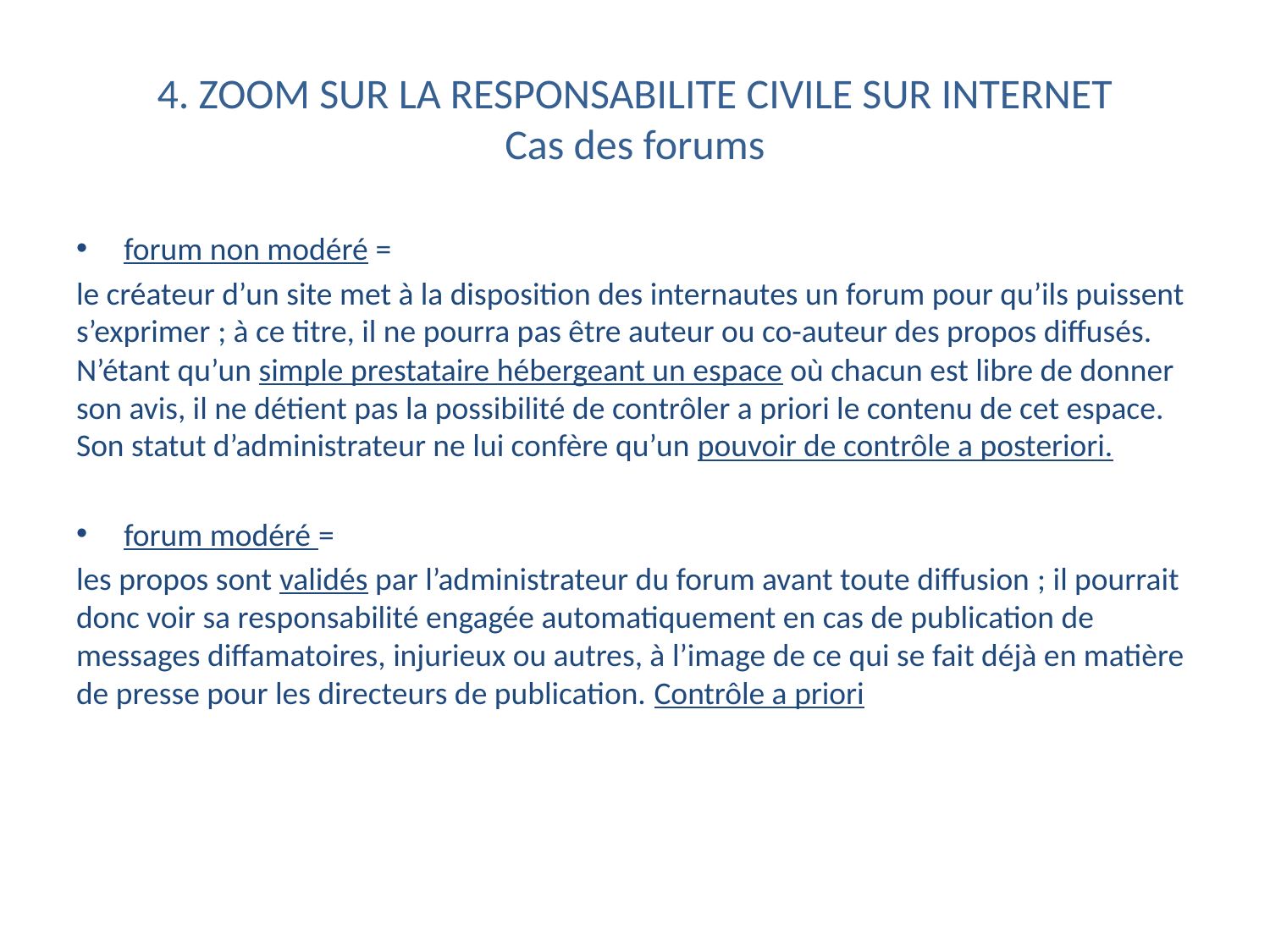

# 4. ZOOM SUR LA RESPONSABILITE CIVILE SUR INTERNET Cas des forums
forum non modéré =
le créateur d’un site met à la disposition des internautes un forum pour qu’ils puissent s’exprimer ; à ce titre, il ne pourra pas être auteur ou co-auteur des propos diffusés. N’étant qu’un simple prestataire hébergeant un espace où chacun est libre de donner son avis, il ne détient pas la possibilité de contrôler a priori le contenu de cet espace. Son statut d’administrateur ne lui confère qu’un pouvoir de contrôle a posteriori.

forum modéré =
les propos sont validés par l’administrateur du forum avant toute diffusion ; il pourrait donc voir sa responsabilité engagée automatiquement en cas de publication de messages diffamatoires, injurieux ou autres, à l’image de ce qui se fait déjà en matière de presse pour les directeurs de publication. Contrôle a priori